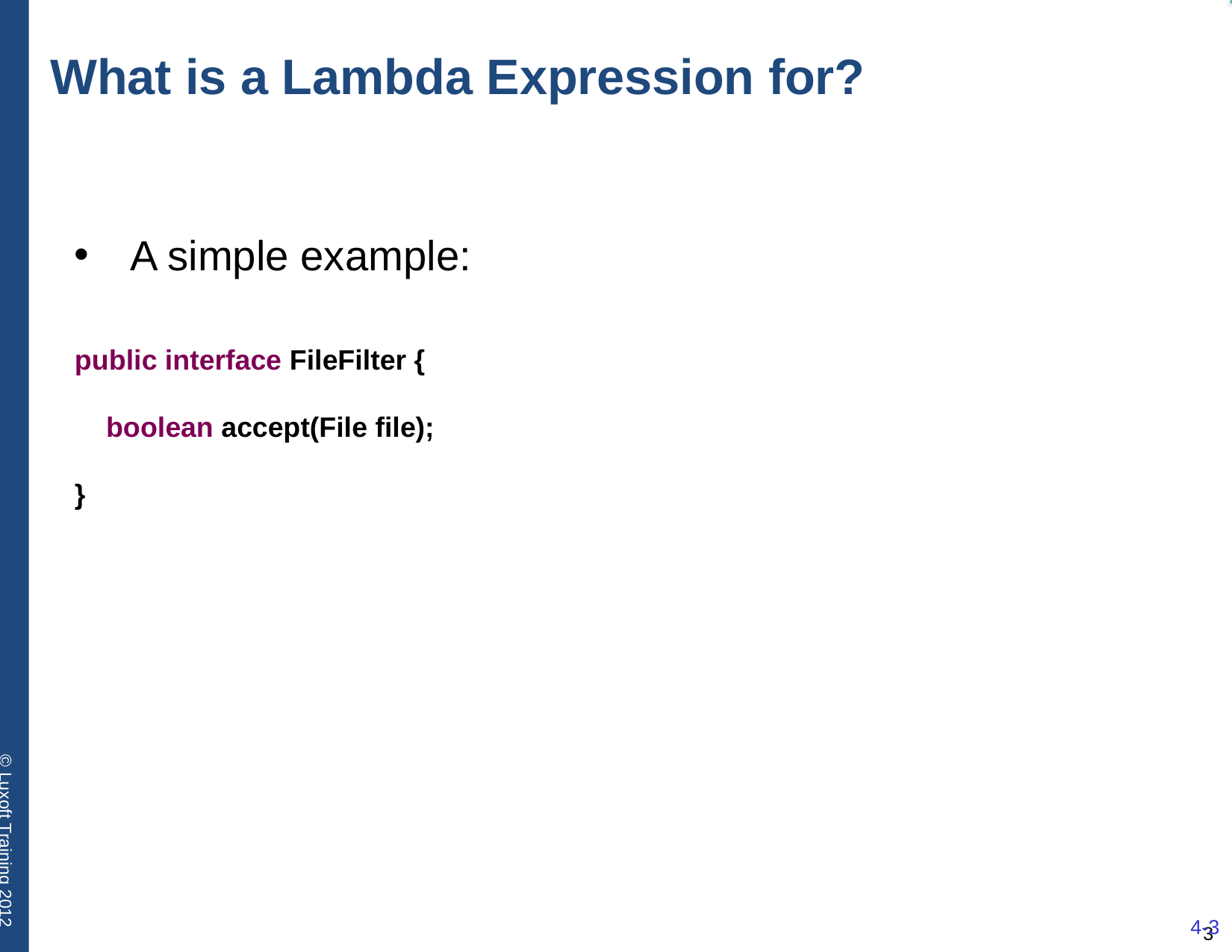

# What is a Lambda Expression for?

A simple example:

public interface FileFilter {

    boolean accept(File file);
}

4-3